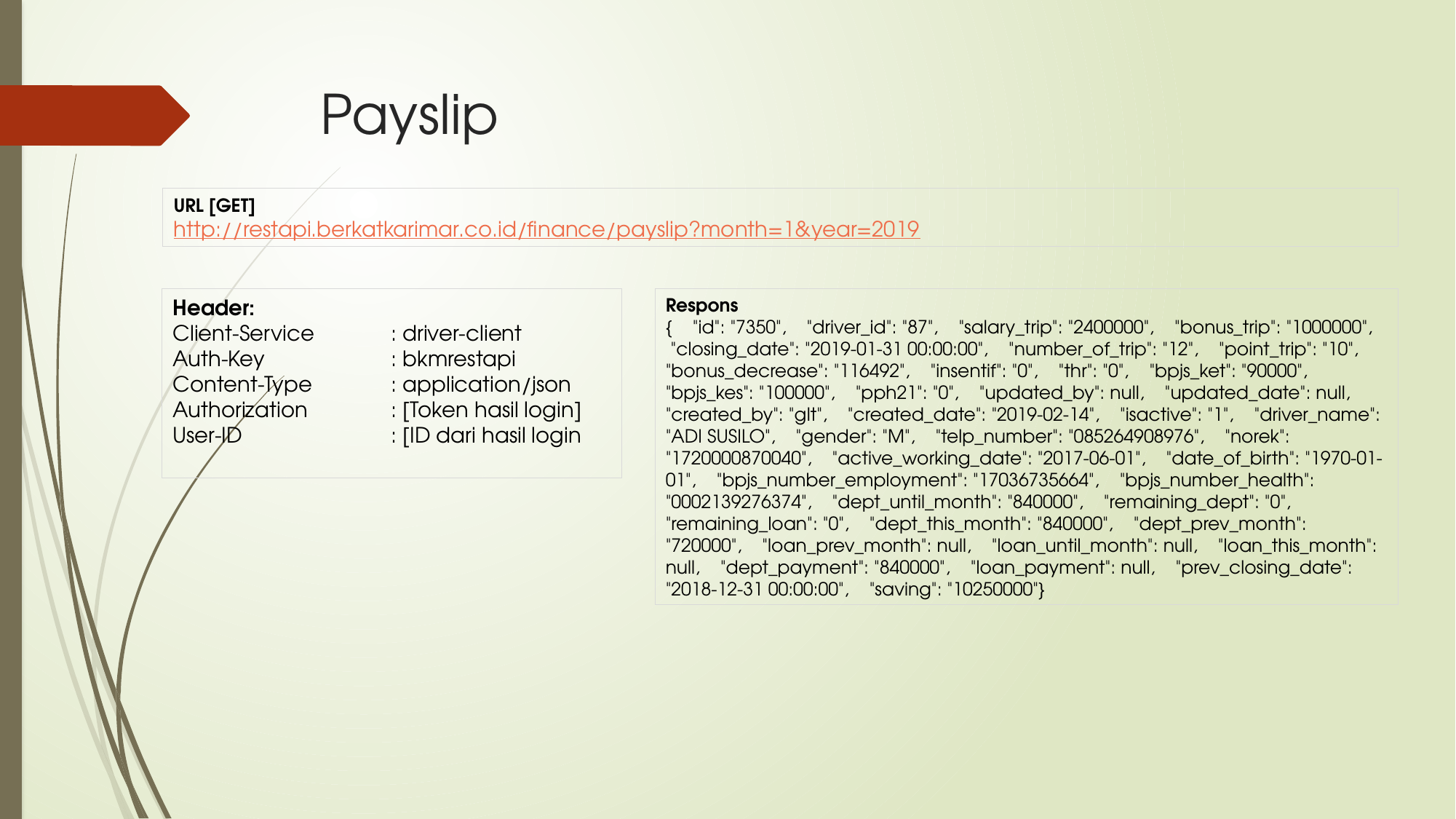

Payslip
URL [GET]
http://restapi.berkatkarimar.co.id/finance/payslip?month=1&year=2019
Header:
Client-Service	: driver-client
Auth-Key		: bkmrestapi
Content-Type 	: application/json
Authorization 	: [Token hasil login]
User-ID		: [ID dari hasil login

Respons
{    "id": "7350",    "driver_id": "87",    "salary_trip": "2400000",    "bonus_trip": "1000000",    "closing_date": "2019-01-31 00:00:00",    "number_of_trip": "12",    "point_trip": "10",    "bonus_decrease": "116492",    "insentif": "0",    "thr": "0",    "bpjs_ket": "90000",    "bpjs_kes": "100000",    "pph21": "0",    "updated_by": null,    "updated_date": null,    "created_by": "glt",    "created_date": "2019-02-14",    "isactive": "1",    "driver_name": "ADI SUSILO",    "gender": "M",    "telp_number": "085264908976",    "norek": "1720000870040",    "active_working_date": "2017-06-01",    "date_of_birth": "1970-01-01",    "bpjs_number_employment": "17036735664",    "bpjs_number_health": "0002139276374",    "dept_until_month": "840000",    "remaining_dept": "0",    "remaining_loan": "0",    "dept_this_month": "840000",    "dept_prev_month": "720000",    "loan_prev_month": null,    "loan_until_month": null,    "loan_this_month": null,    "dept_payment": "840000",    "loan_payment": null,    "prev_closing_date": "2018-12-31 00:00:00",    "saving": "10250000"}